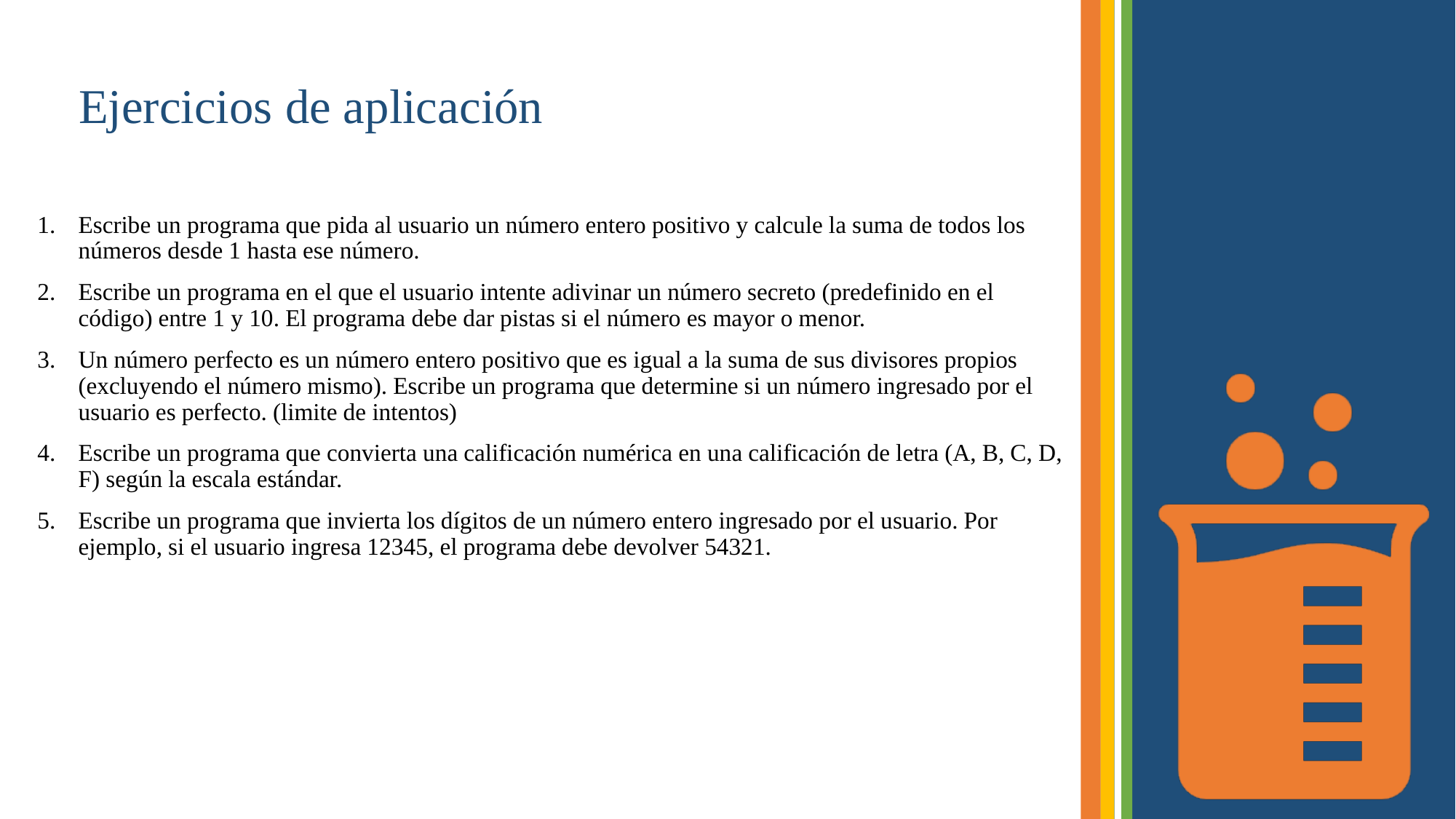

# Ejercicios de aplicación
Escribe un programa que pida al usuario un número entero positivo y calcule la suma de todos los números desde 1 hasta ese número.
Escribe un programa en el que el usuario intente adivinar un número secreto (predefinido en el código) entre 1 y 10. El programa debe dar pistas si el número es mayor o menor.
Un número perfecto es un número entero positivo que es igual a la suma de sus divisores propios (excluyendo el número mismo). Escribe un programa que determine si un número ingresado por el usuario es perfecto. (limite de intentos)
Escribe un programa que convierta una calificación numérica en una calificación de letra (A, B, C, D, F) según la escala estándar.
Escribe un programa que invierta los dígitos de un número entero ingresado por el usuario. Por ejemplo, si el usuario ingresa 12345, el programa debe devolver 54321.